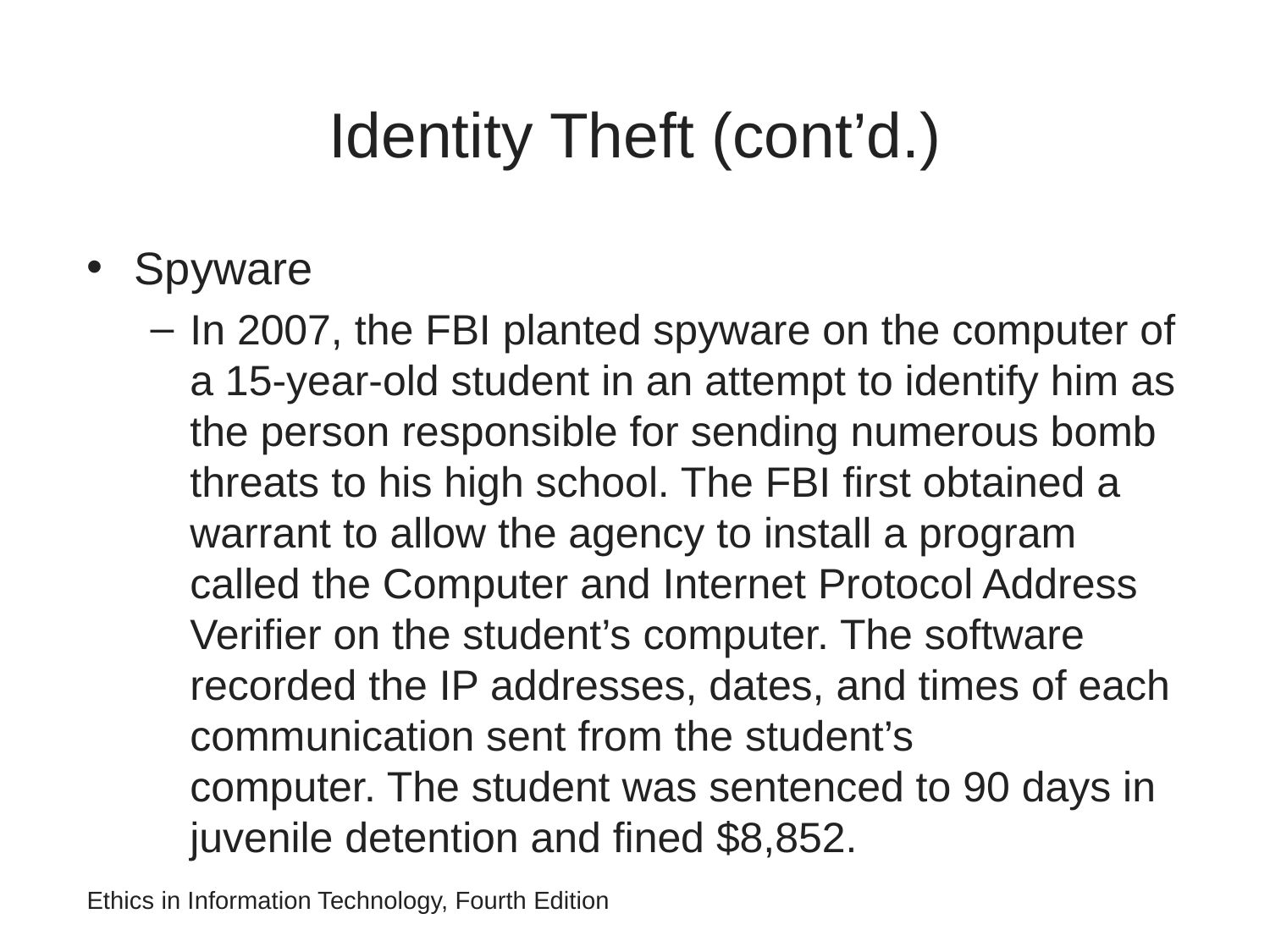

# Identity Theft (cont’d.)
Spyware
In 2007, the FBI planted spyware on the computer of a 15-year-old student in an attempt to identify him as the person responsible for sending numerous bomb threats to his high school. The FBI first obtained a warrant to allow the agency to install a program called the Computer and Internet Protocol Address Verifier on the student’s computer. The software
recorded the IP addresses, dates, and times of each communication sent from the student’s
computer. The student was sentenced to 90 days in juvenile detention and fined $8,852.
Ethics in Information Technology, Fourth Edition